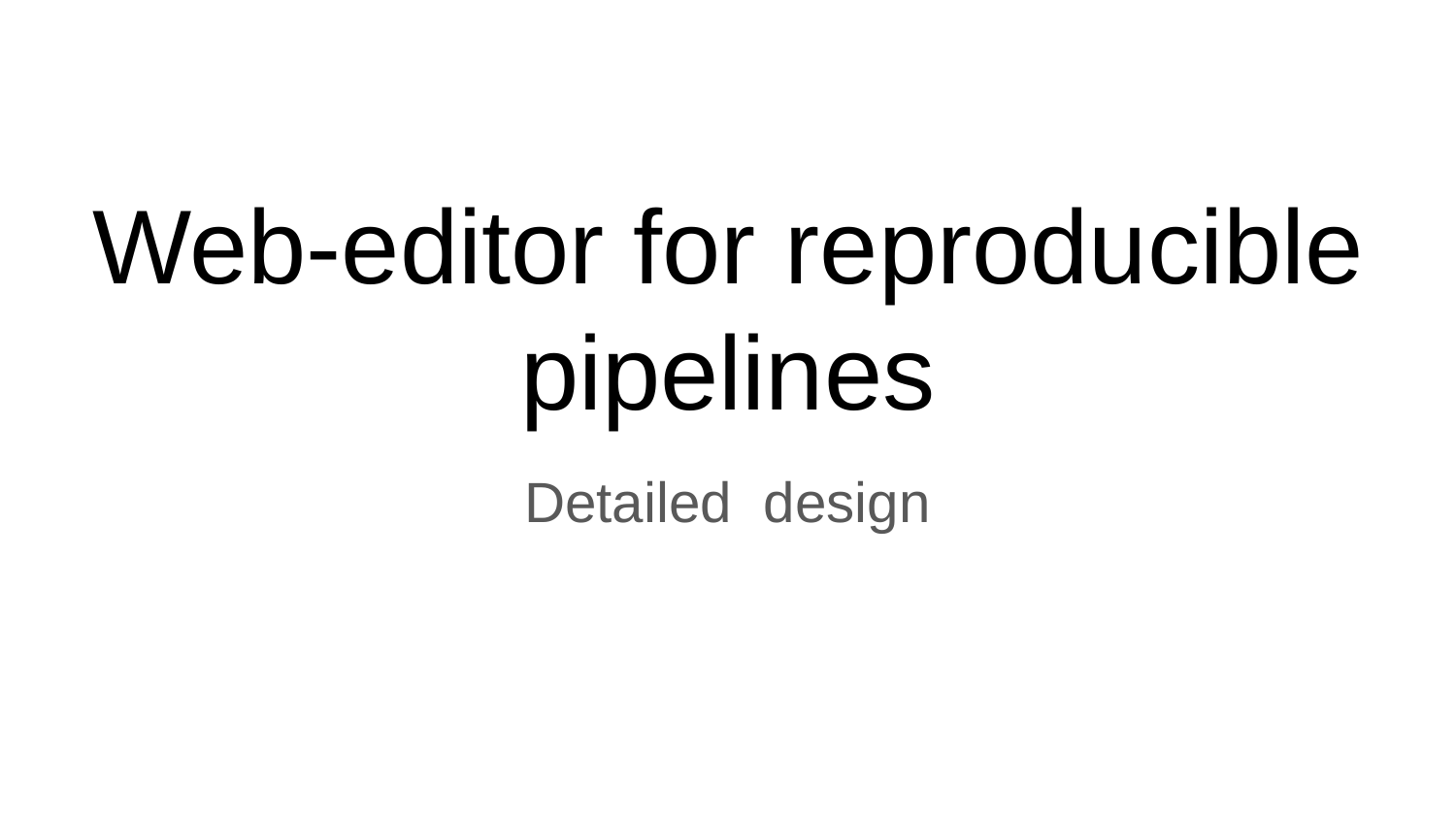

# Web-editor for reproducible pipelines
Detailed  design